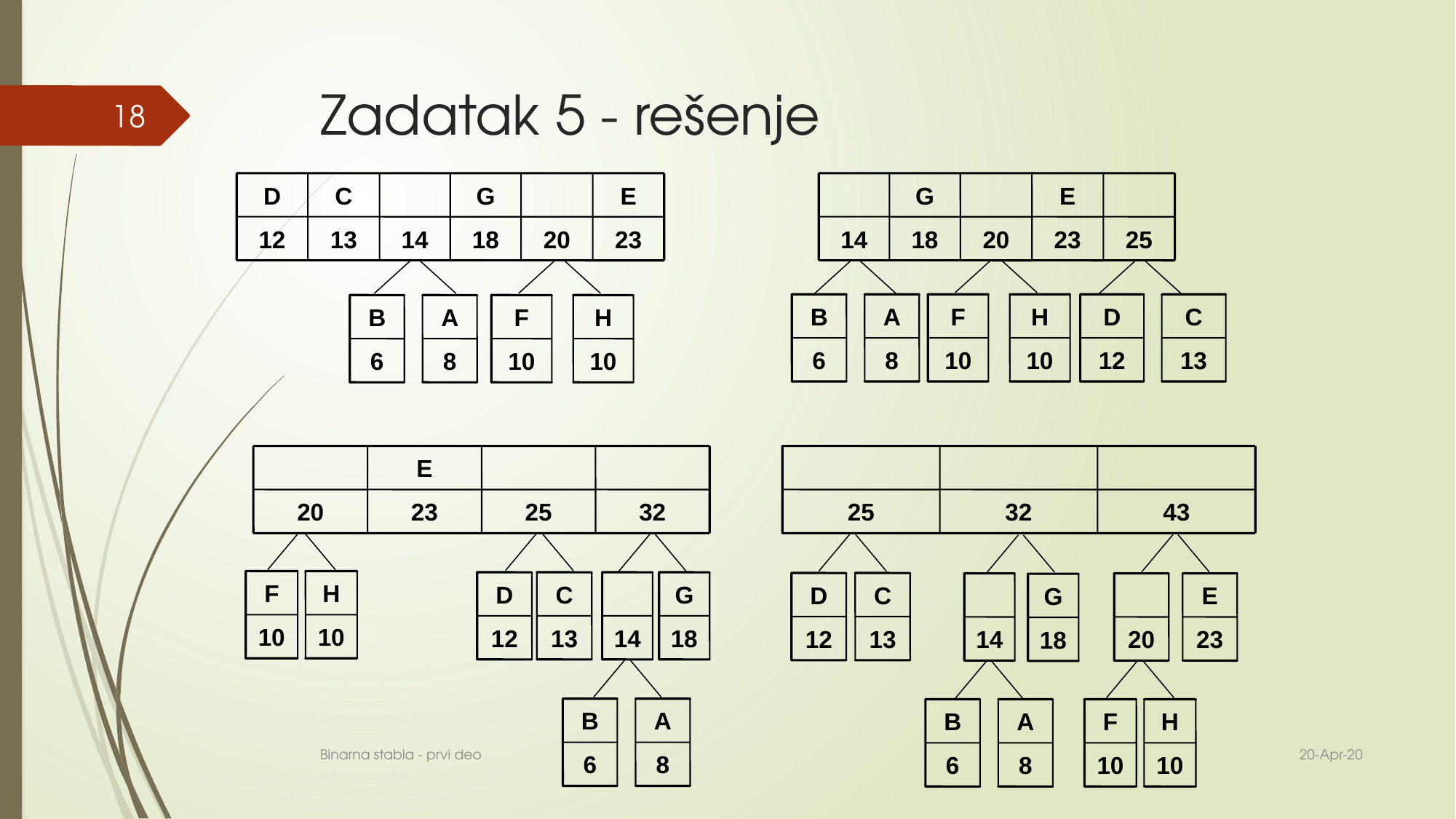

# Zadatak 5 - rešenje
18
D

C

G

E

12

13
14
18
20
23

B

A

F

H

6

8

10

10

G

E

14

18
20
23

25

B

A

F

H

D

C

6

8

10

10

12

13

E

20

23

25
32

F

H

D

C

G

10

10

12

13

14

18

B

A

6

8

25

32

43

D

C

E

G

12

13

14

20

23

18

B

A

F

H

6

8

10

10

20-Apr-20
Binarna stabla - prvi deo